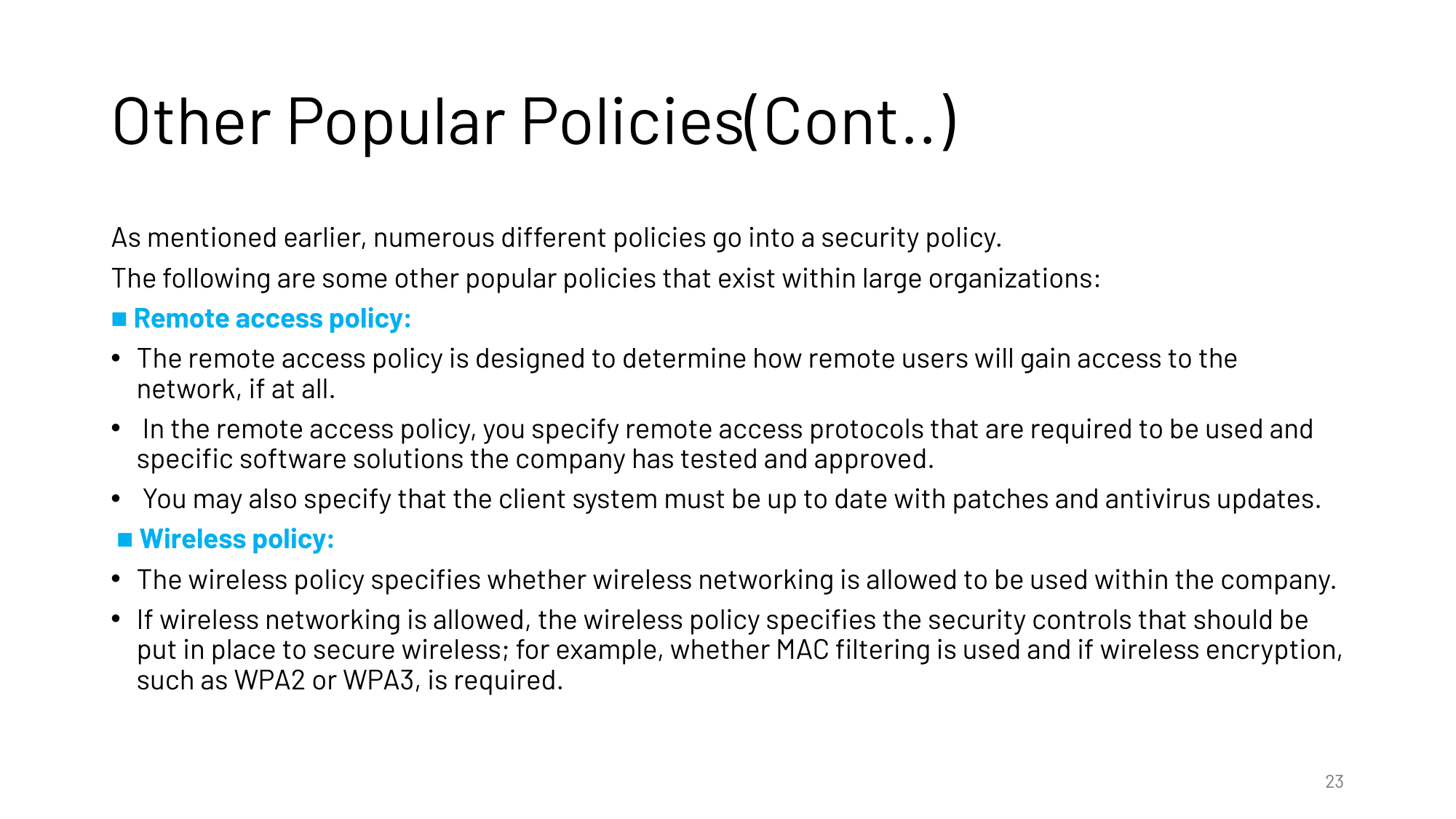

# Other Popular Policies(Cont..)
As mentioned earlier, numerous different policies go into a security policy.
The following are some other popular policies that exist within large organizations:
■ Remote access policy:
The remote access policy is designed to determine how remote users will gain access to the network, if at all.
 In the remote access policy, you specify remote access protocols that are required to be used and specific software solutions the company has tested and approved.
 You may also specify that the client system must be up to date with patches and antivirus updates.
 ■ Wireless policy:
The wireless policy specifies whether wireless networking is allowed to be used within the company.
If wireless networking is allowed, the wireless policy specifies the security controls that should be put in place to secure wireless; for example, whether MAC filtering is used and if wireless encryption, such as WPA2 or WPA3, is required.

23